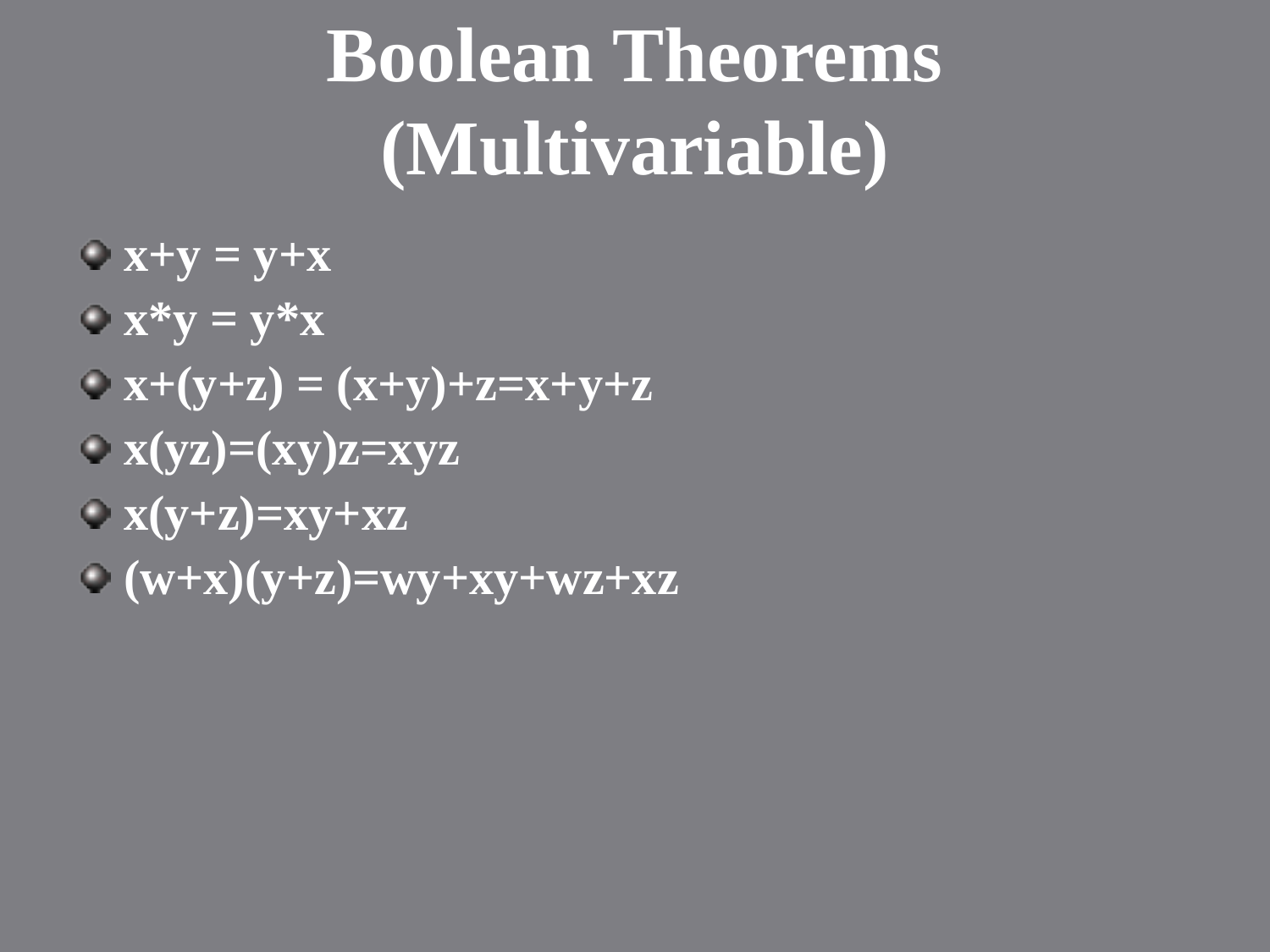

# Boolean Theorems (Multivariable)
x+y = y+x
x*y = y*x
x+(y+z) = (x+y)+z=x+y+z
x(yz)=(xy)z=xyz
x(y+z)=xy+xz
(w+x)(y+z)=wy+xy+wz+xz